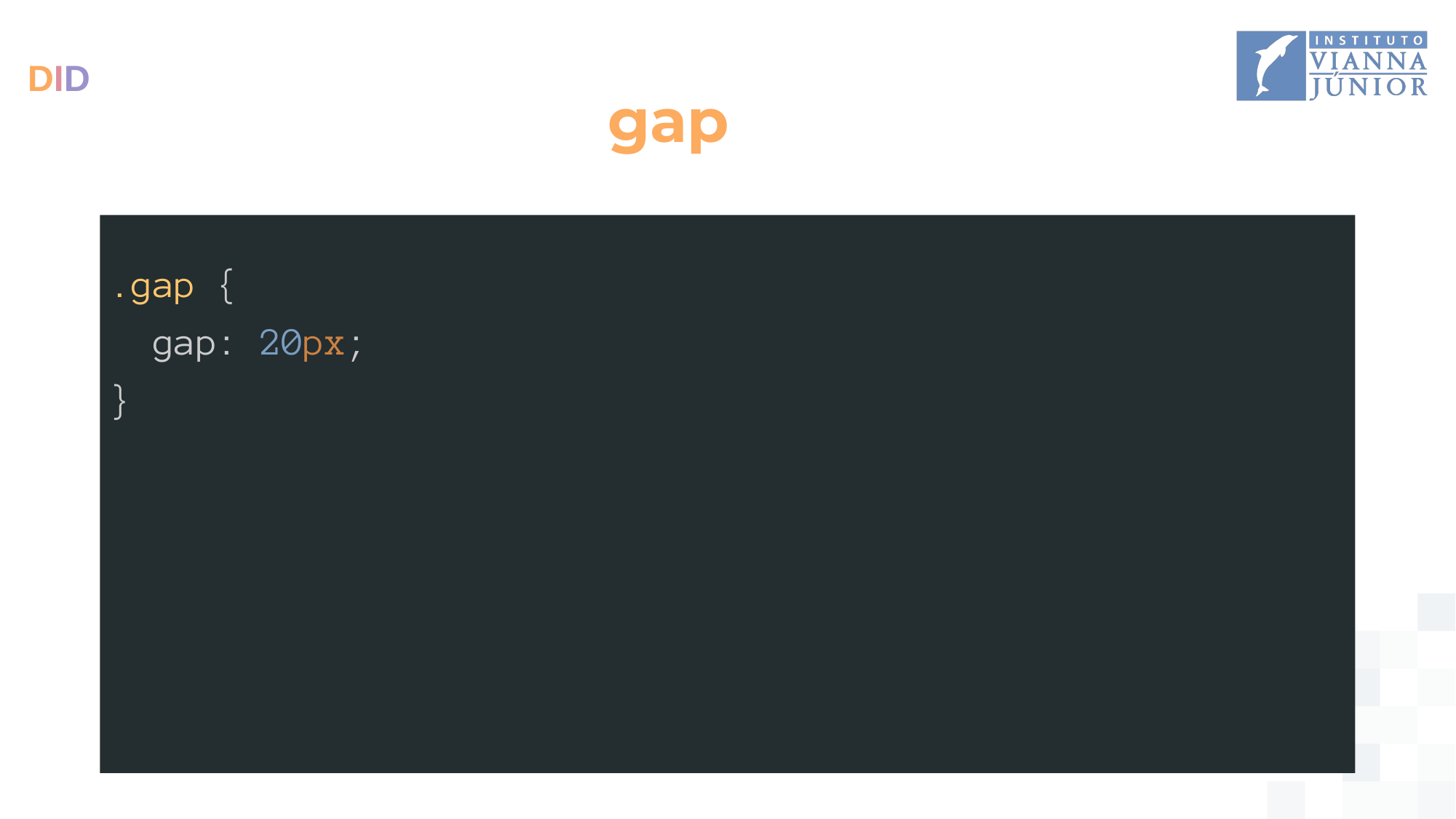

# gap
.gap {
  gap: 20px;
}